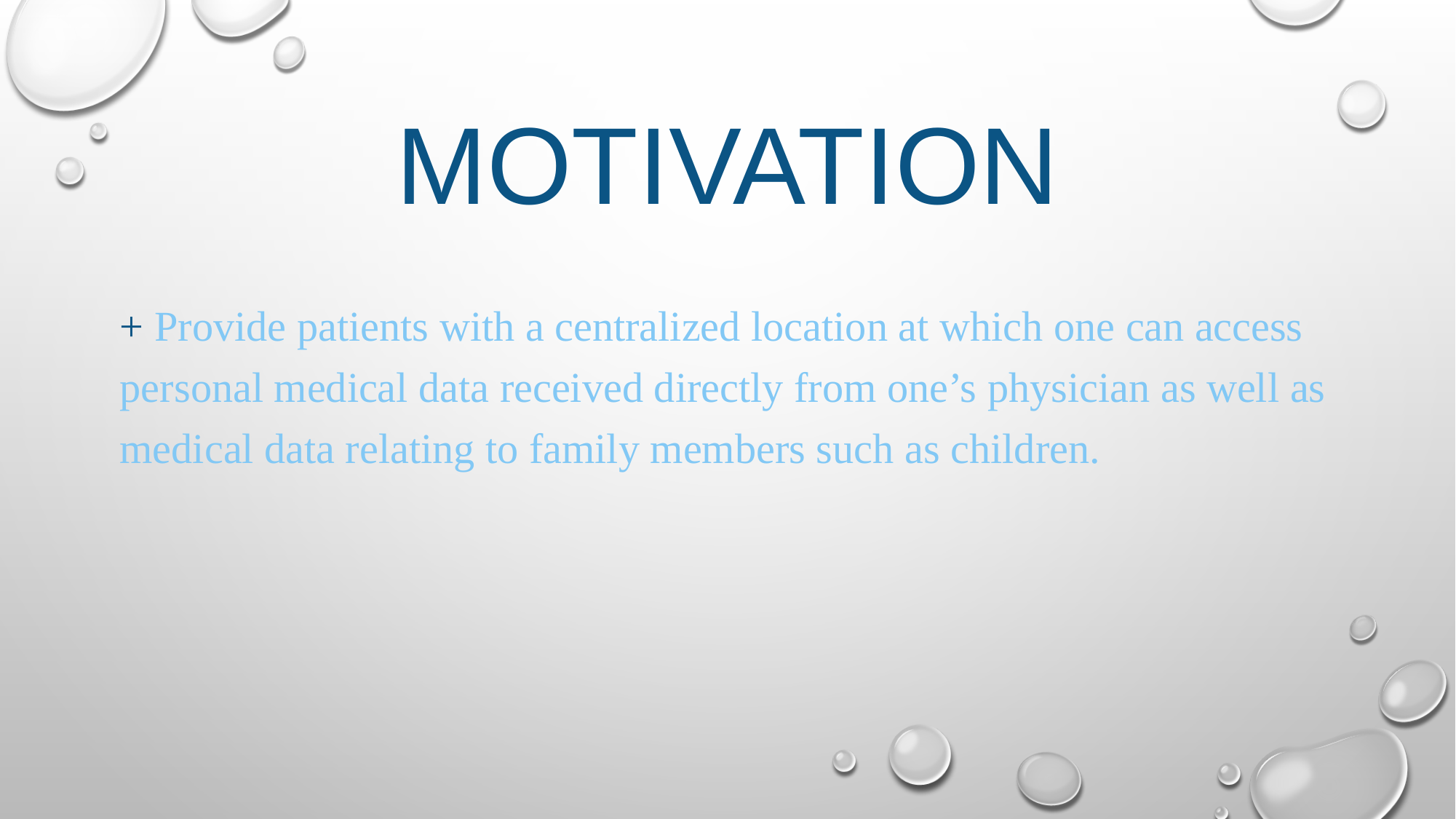

# Motivation
+ Provide patients with a centralized location at which one can access personal medical data received directly from one’s physician as well as medical data relating to family members such as children.